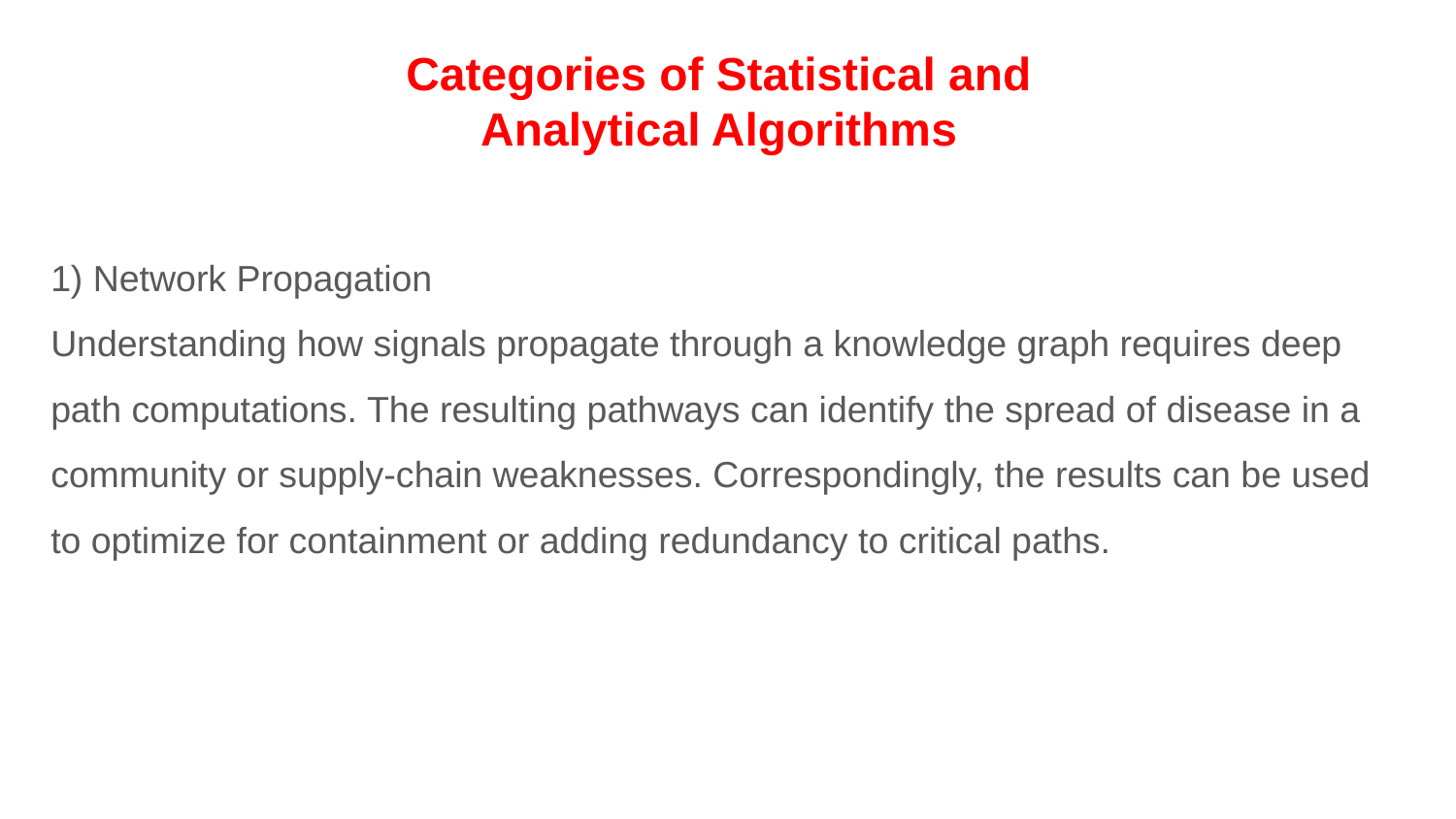

Categories of Statistical and Analytical Algorithms
1) Network Propagation
Understanding how signals propagate through a knowledge graph requires deep path computations. The resulting pathways can identify the spread of disease in a community or supply-chain weaknesses. Correspondingly, the results can be used to optimize for containment or adding redundancy to critical paths.